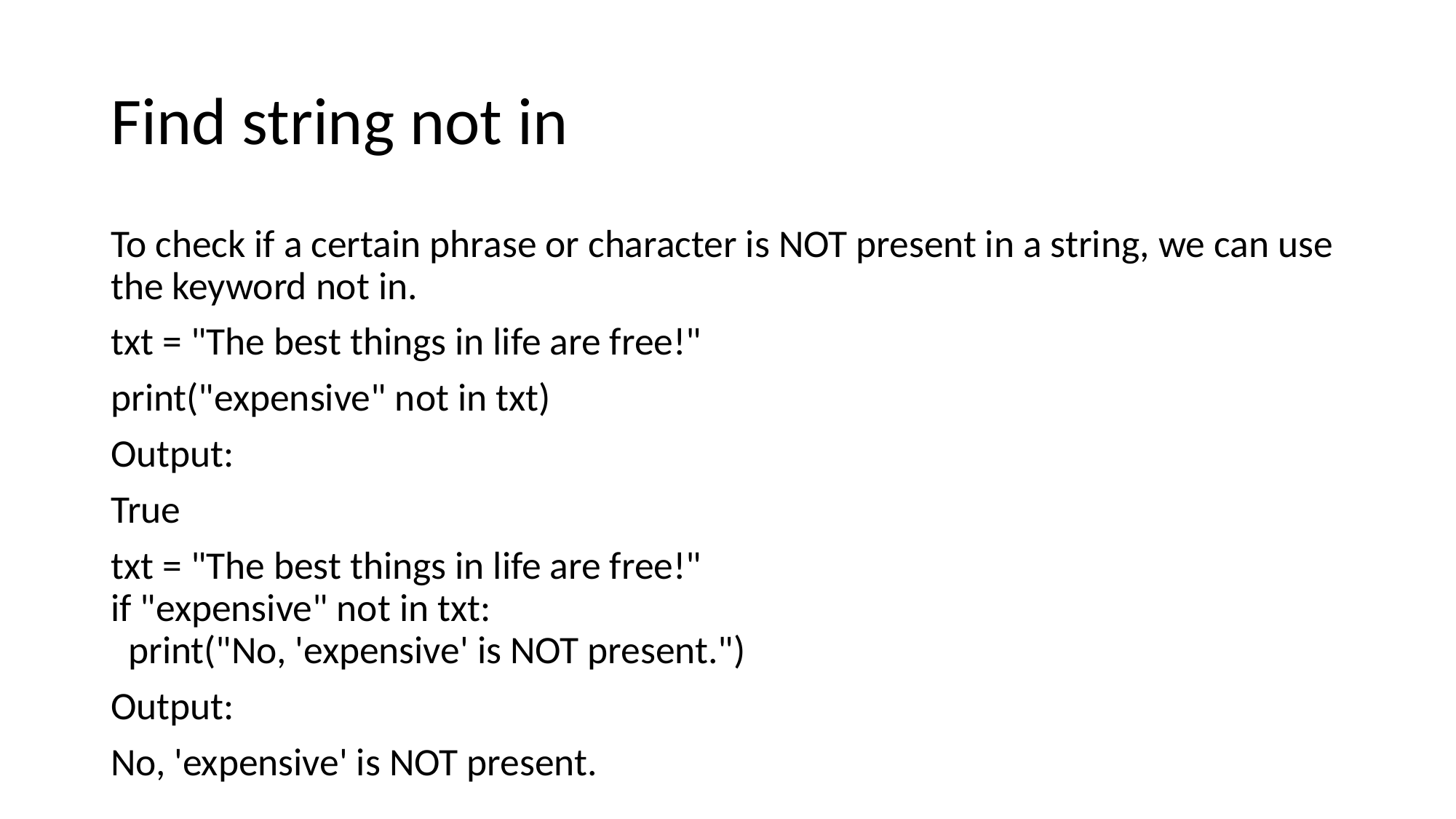

# Find string not in
To check if a certain phrase or character is NOT present in a string, we can use the keyword not in.
txt = "The best things in life are free!"
print("expensive" not in txt)
Output:
True
txt = "The best things in life are free!"
if "expensive" not in txt:
  print("No, 'expensive' is NOT present.")
Output:
No, 'expensive' is NOT present.